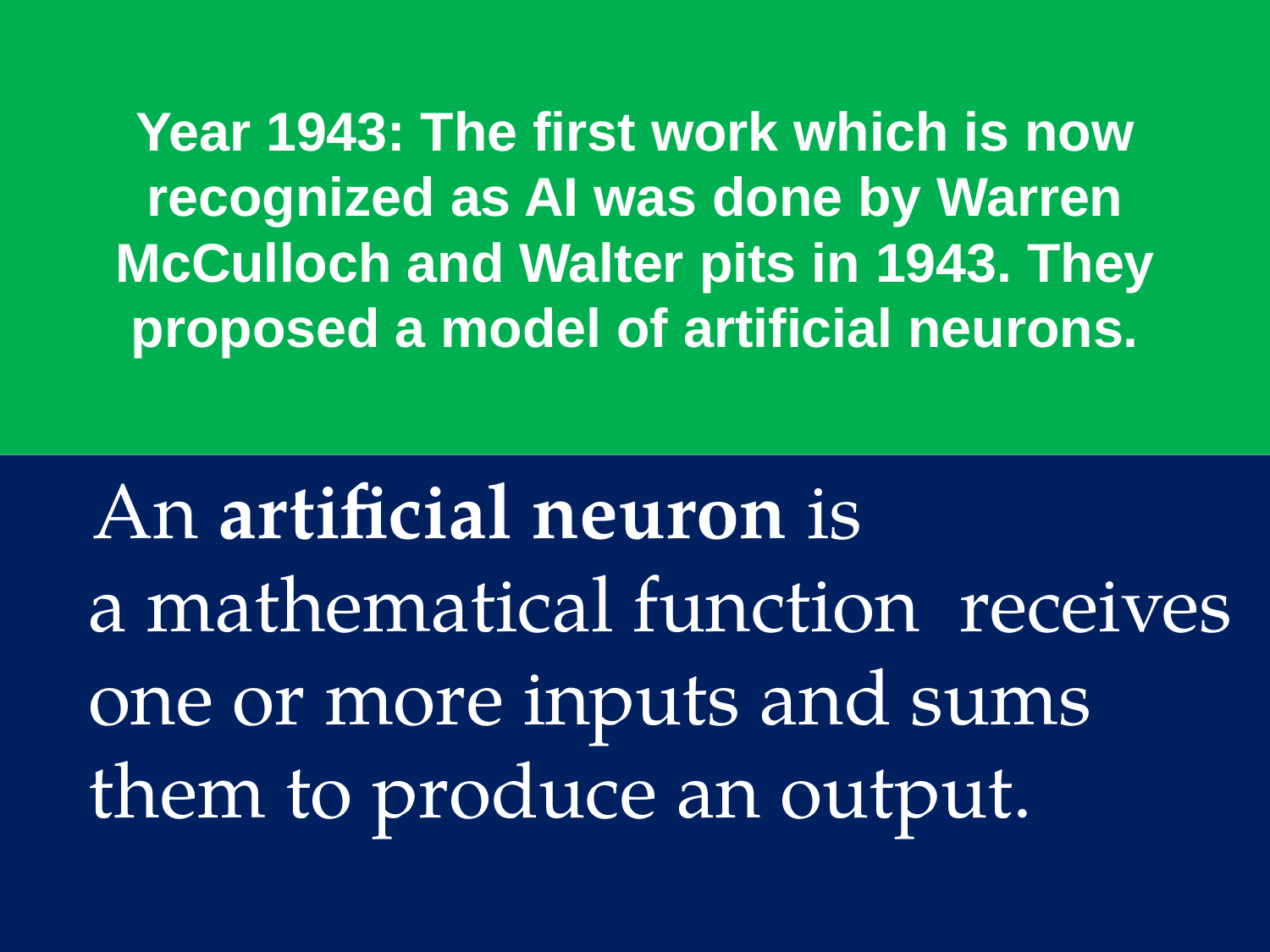

# Year 1943: The first work which is now recognized as AI was done by Warren McCulloch and Walter pits in 1943. They proposed a model of artificial neurons.
     An artificial neuron is a mathematical function  receives one or more inputs and sums them to produce an output.